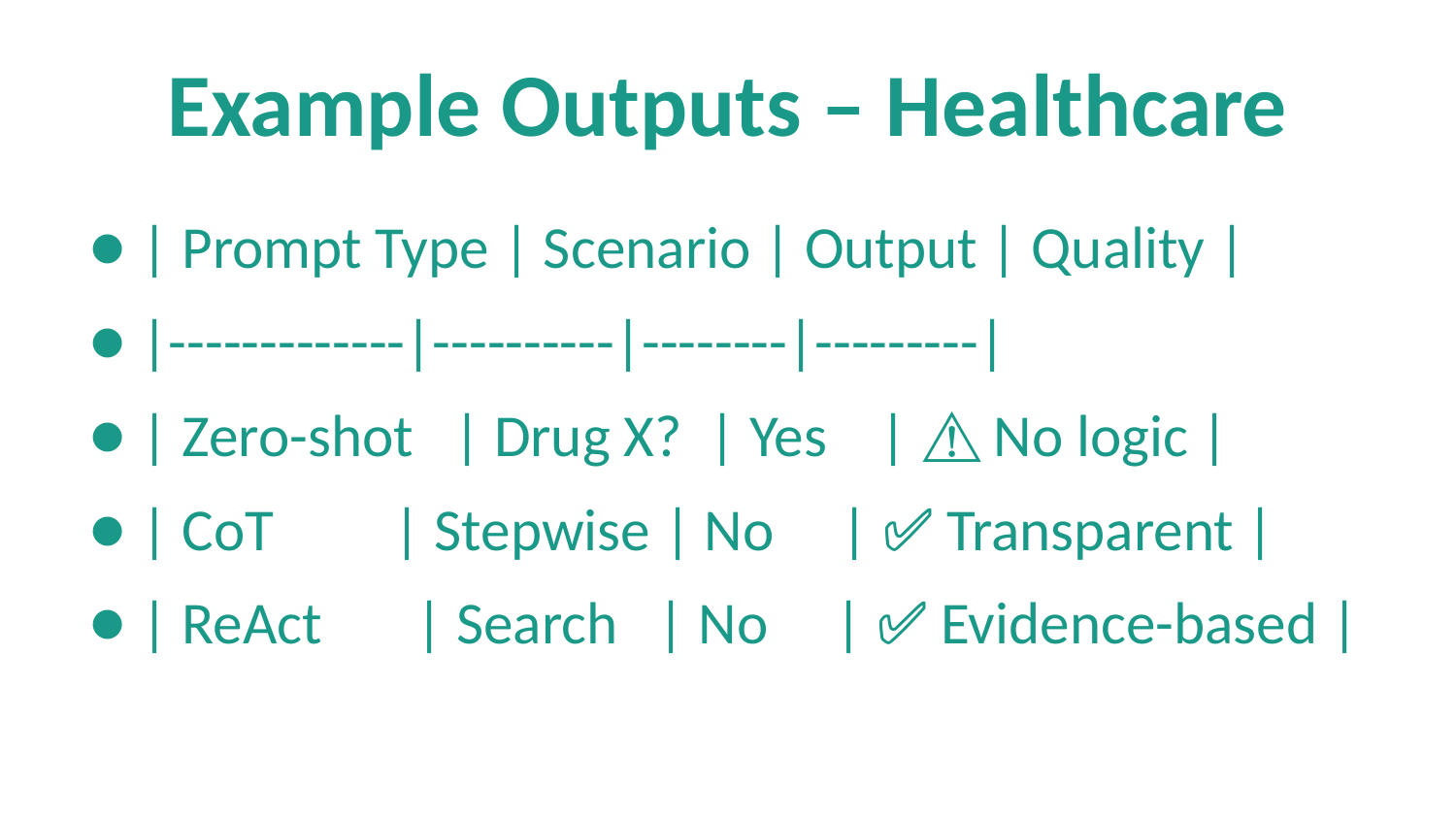

# Example Outputs – Healthcare
| Prompt Type | Scenario | Output | Quality |
|-------------|----------|--------|---------|
| Zero-shot   | Drug X?  | Yes    | ⚠️ No logic |
| CoT         | Stepwise | No     | ✅ Transparent |
| ReAct       | Search   | No     | ✅ Evidence-based |